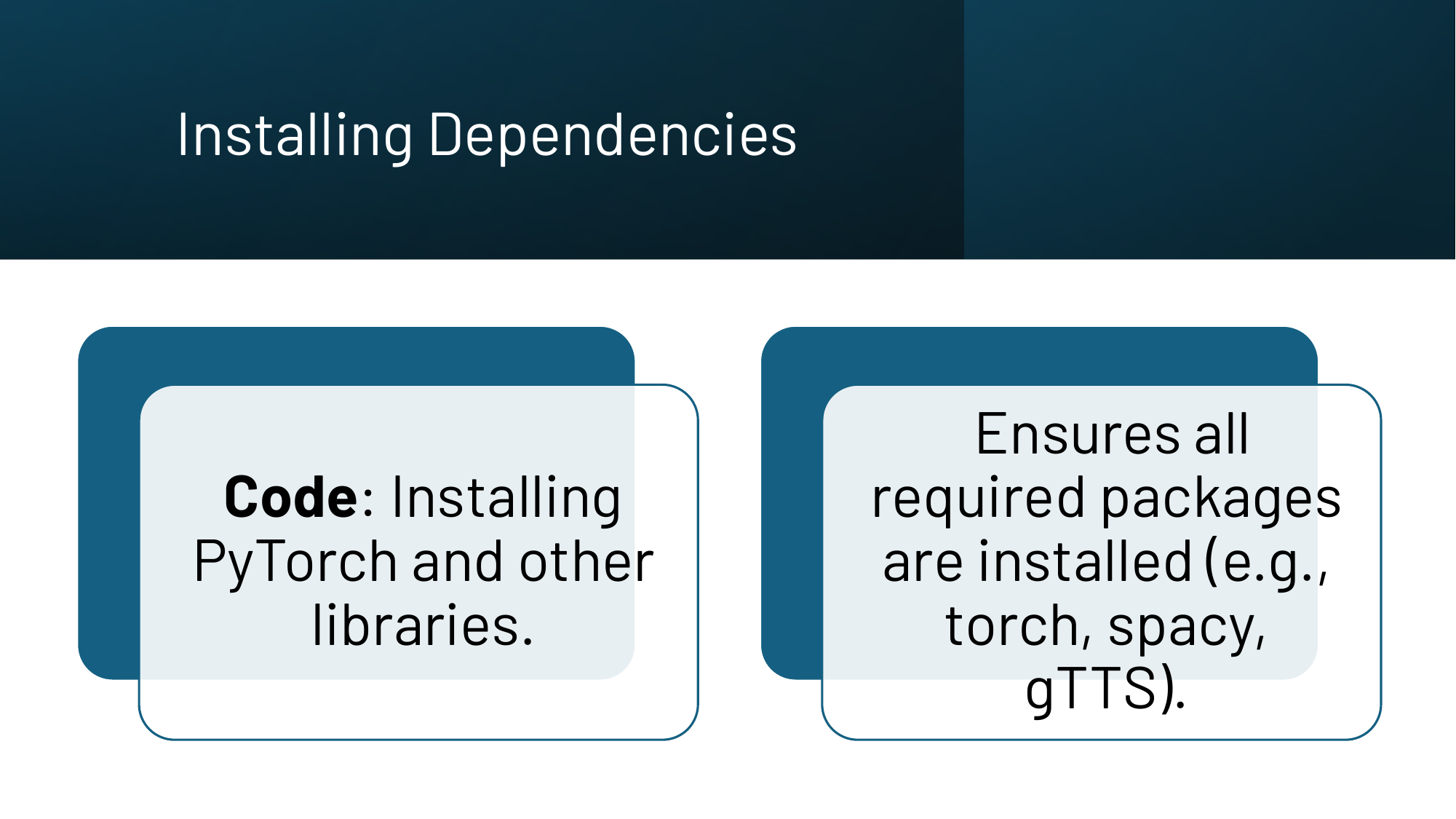

# Installing Dependencies
Code: Installing PyTorch and other libraries.
 Ensures all required packages are installed (e.g., torch, spacy, gTTS).